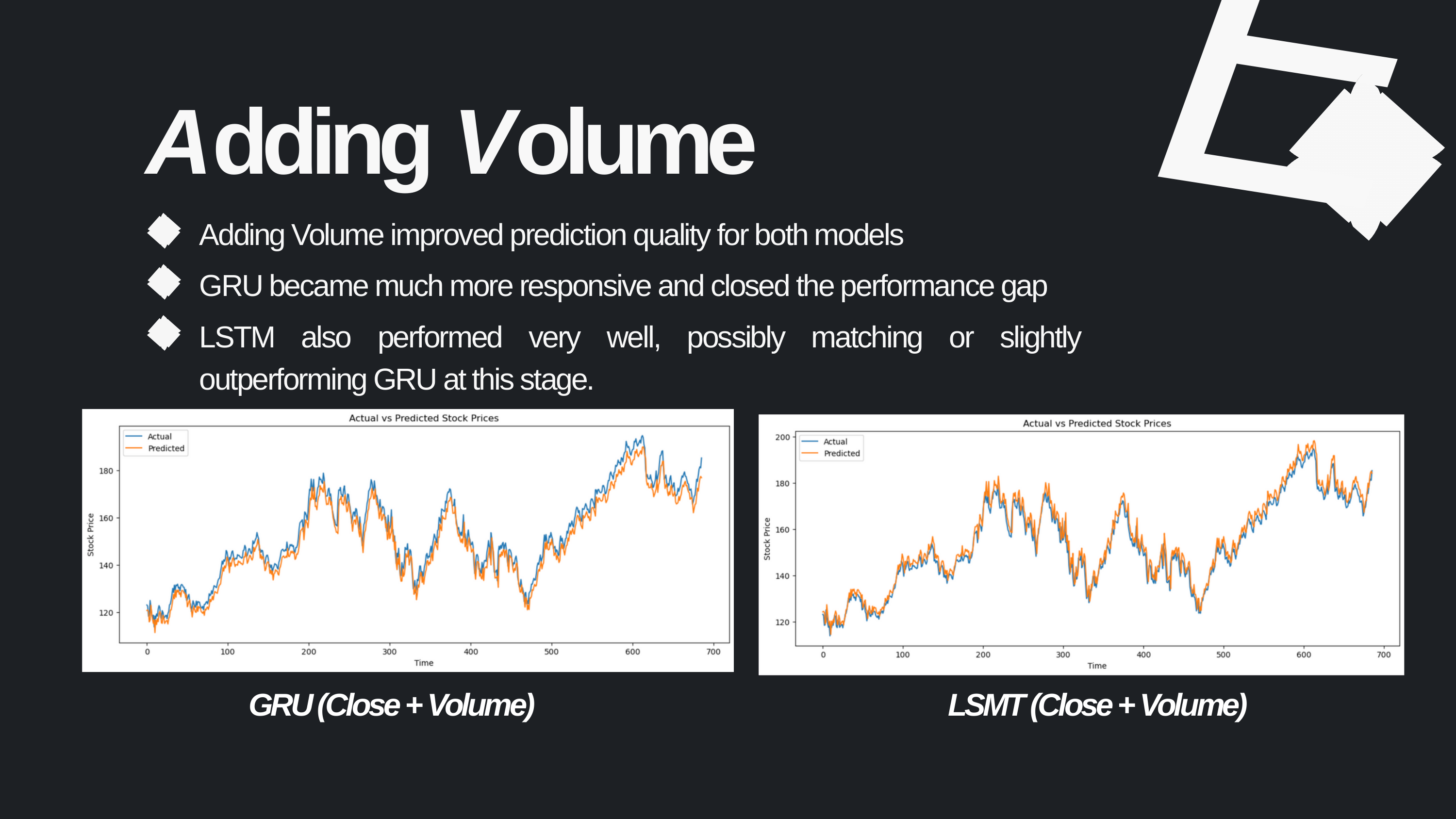

E

Adding Volume
Adding Volume improved prediction quality for both models

GRU became much more responsive and closed the performance gap

LSTM also performed very well, possibly matching or slightly outperforming GRU at this stage.

GRU (Close + Volume)
LSMT (Close + Volume)